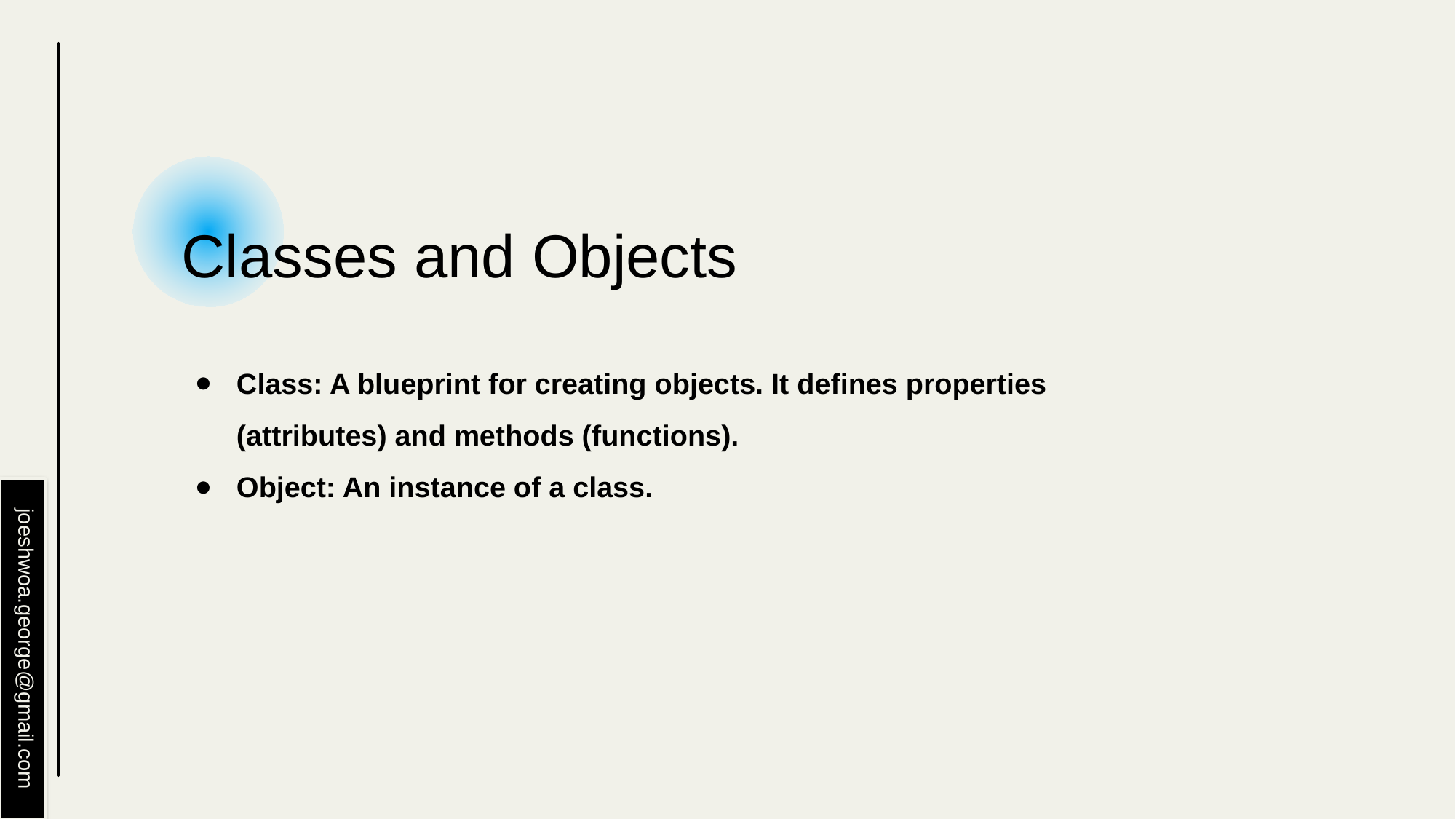

# Classes and Objects
Class: A blueprint for creating objects. It defines properties (attributes) and methods (functions).
Object: An instance of a class.
joeshwoa.george@gmail.com